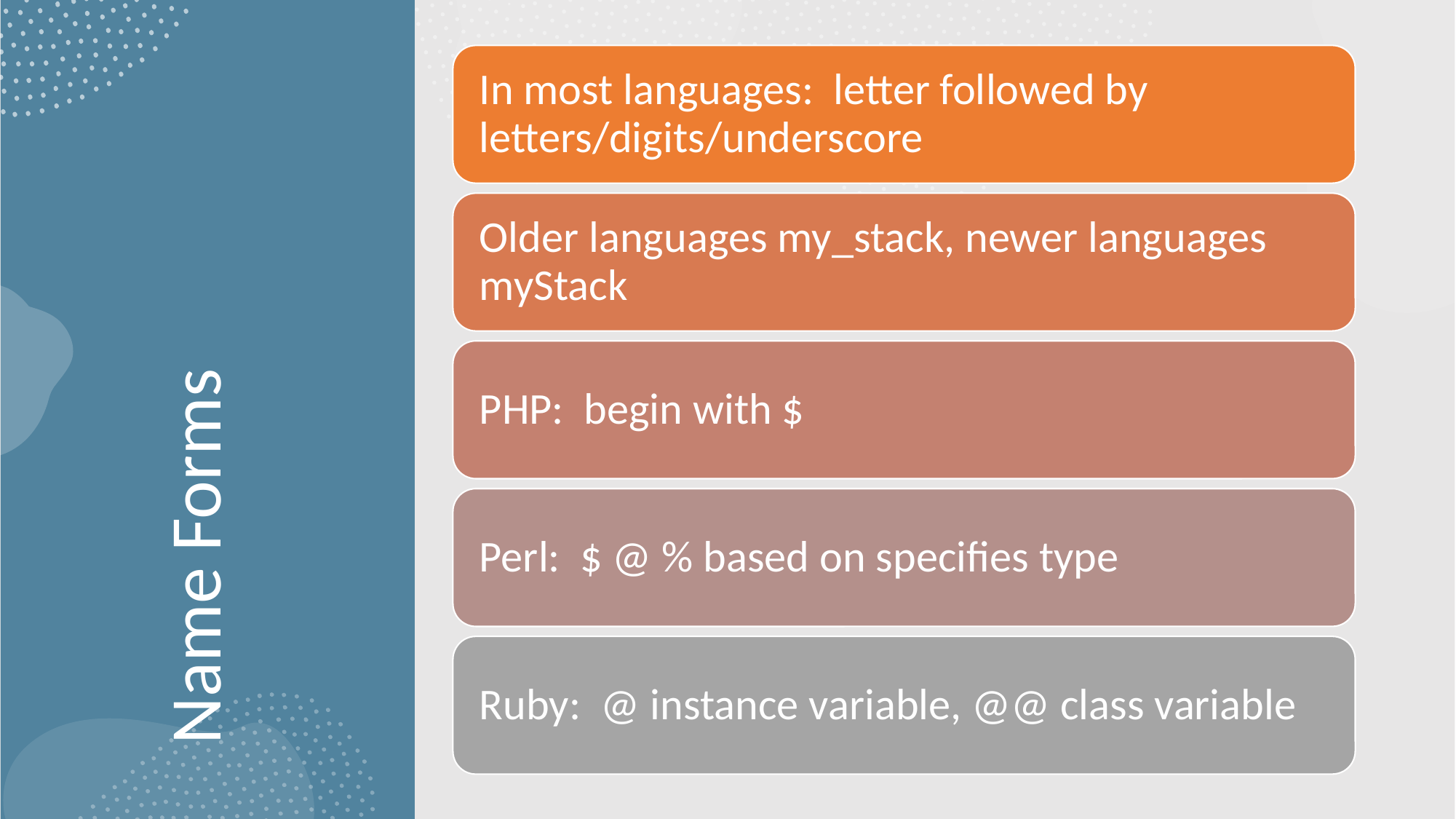

In most languages:  letter followed by letters/digits/underscore
Older languages my_stack, newer languages myStack
PHP:  begin with $
Perl:  $ @ % based on specifies type
Ruby:  @ instance variable, @@ class variable
# Name Forms